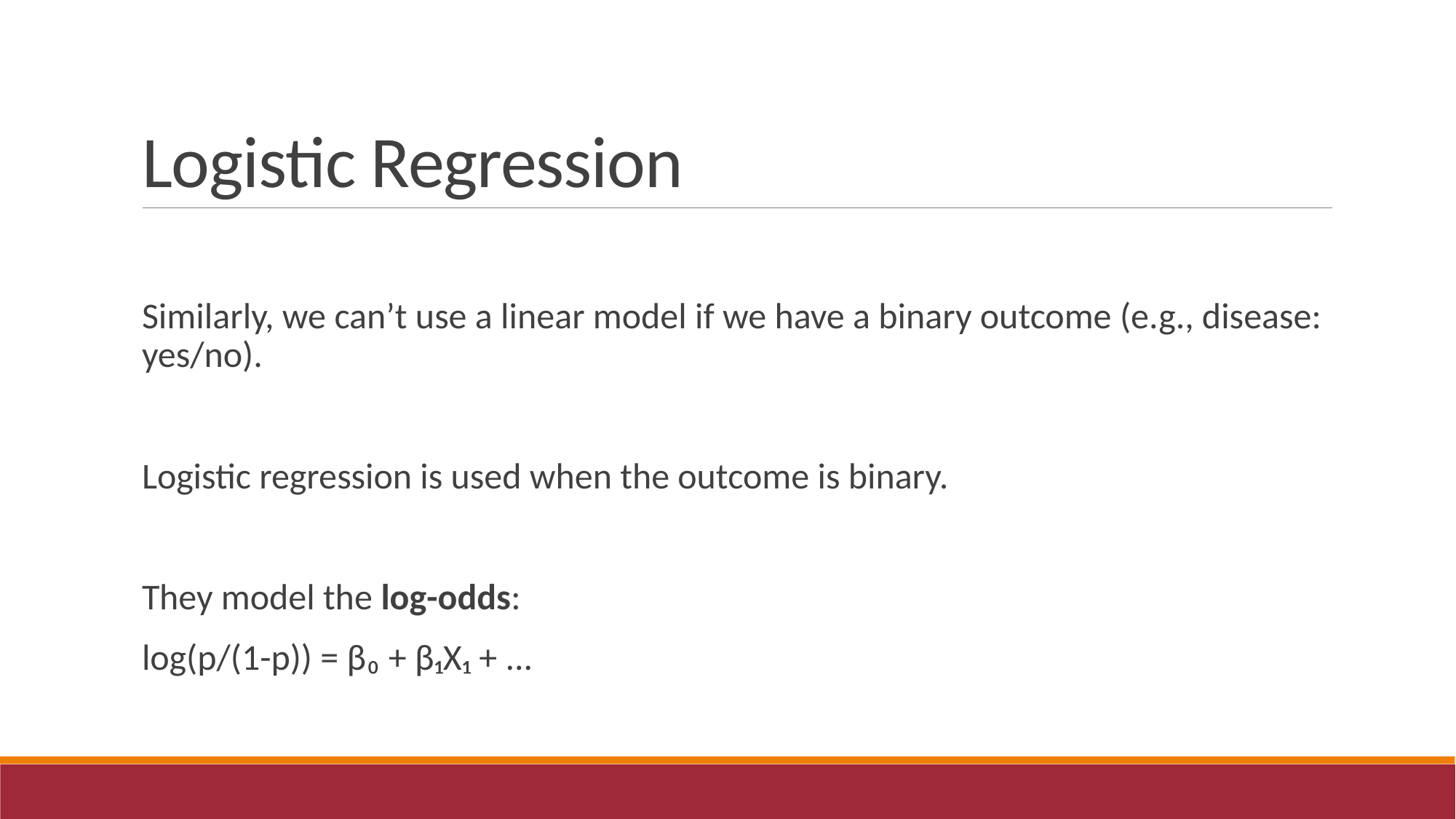

# Logistic Regression
Similarly, we can’t use a linear model if we have a binary outcome (e.g., disease: yes/no).

Logistic regression is used when the outcome is binary.

They model the log-odds:
log(p/(1-p)) = β₀ + β₁X₁ + ...